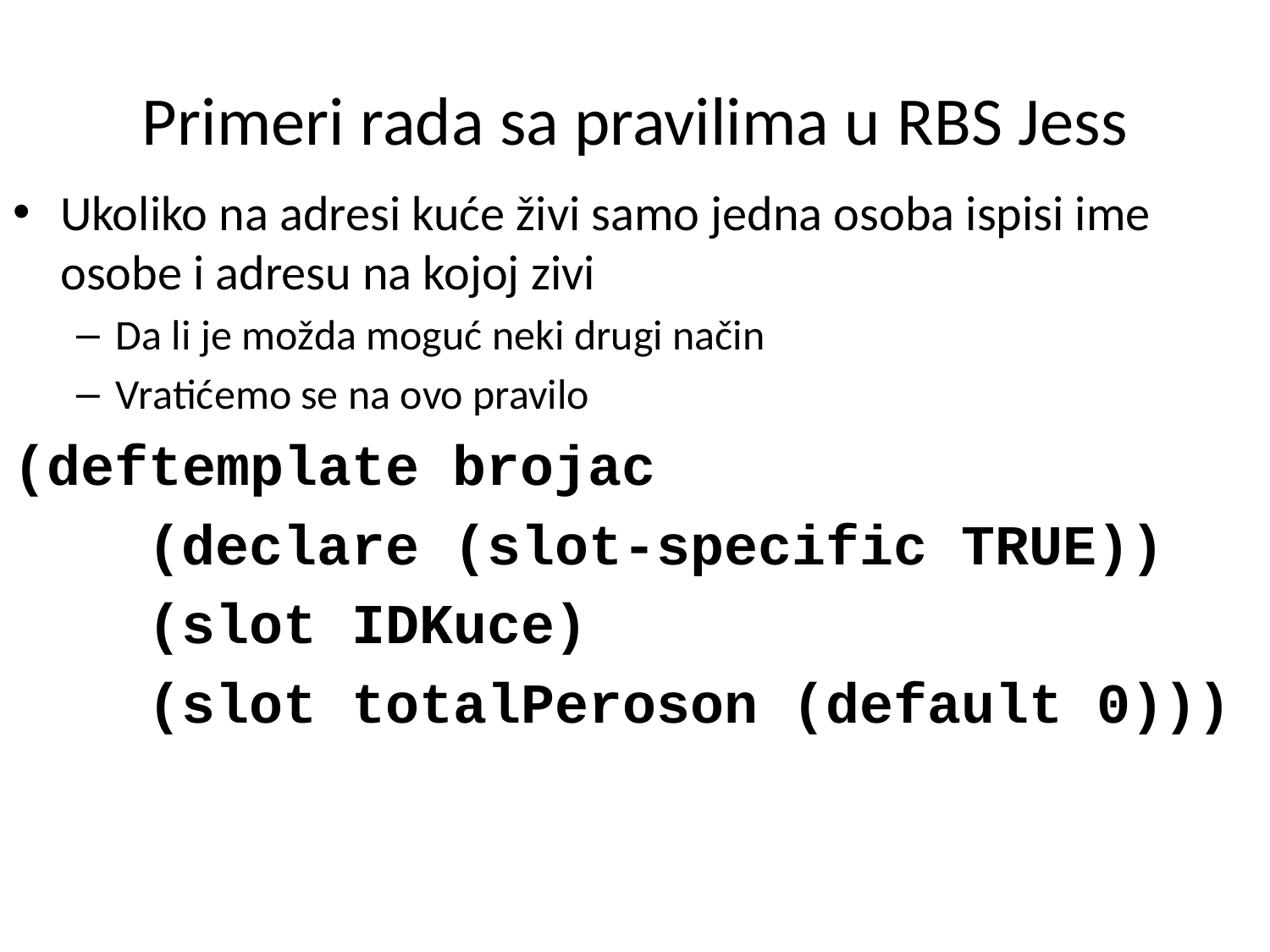

# Primeri rada sa pravilima u RBS Jess
Ukoliko na adresi kuće živi samo jedna osoba ispisi ime osobe i adresu na kojoj zivi
Da li je možda moguć neki drugi način
Vratićemo se na ovo pravilo
(deftemplate brojac
    (declare (slot-specific TRUE))
    (slot IDKuce)
    (slot totalPeroson (default 0)))